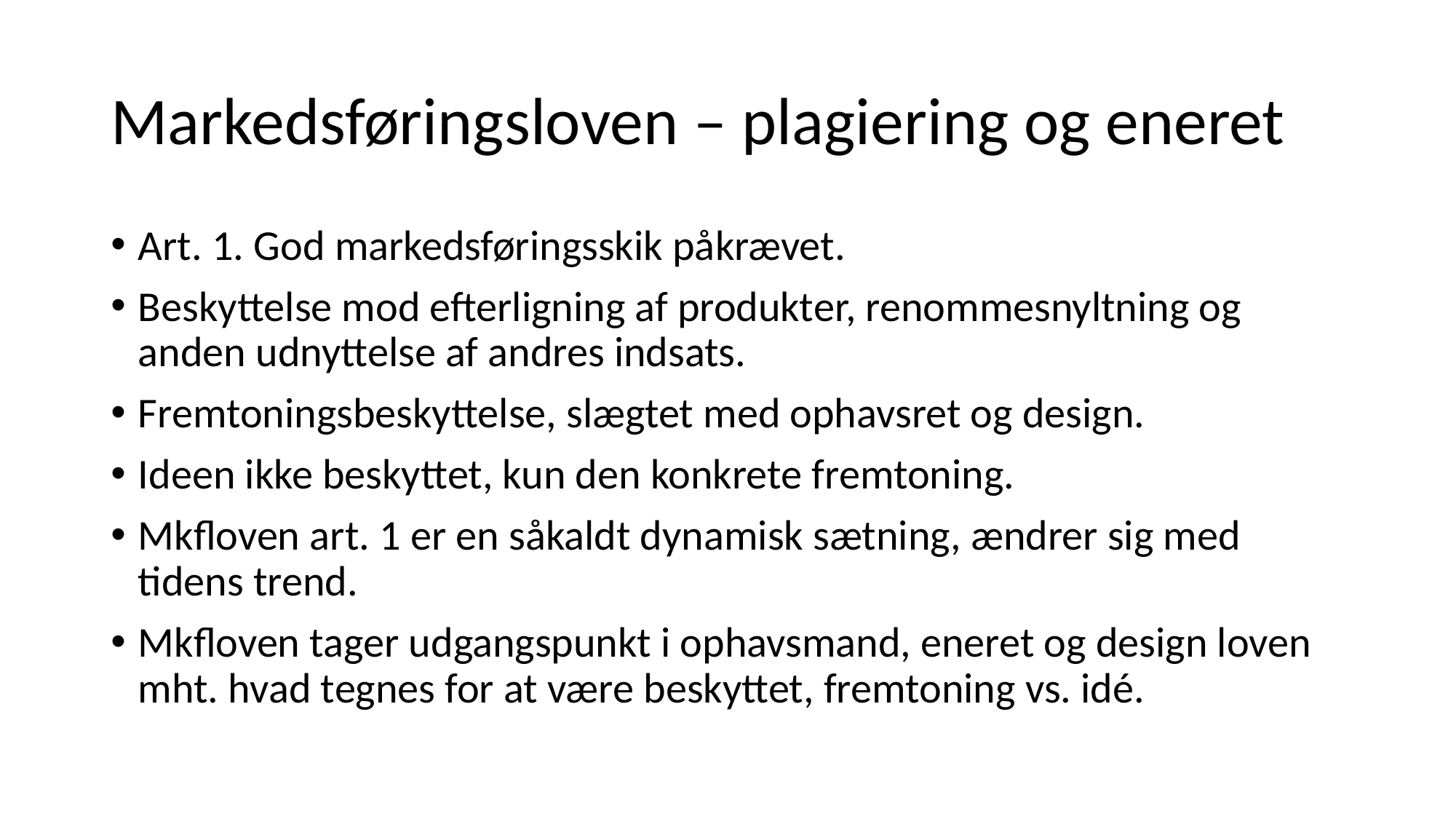

# Markedsføringsloven – plagiering og eneret
Art. 1. God markedsføringsskik påkrævet.
Beskyttelse mod efterligning af produkter, renommesnyltning og anden udnyttelse af andres indsats.
Fremtoningsbeskyttelse, slægtet med ophavsret og design.
Ideen ikke beskyttet, kun den konkrete fremtoning.
Mkfloven art. 1 er en såkaldt dynamisk sætning, ændrer sig med tidens trend.
Mkfloven tager udgangspunkt i ophavsmand, eneret og design loven mht. hvad tegnes for at være beskyttet, fremtoning vs. idé.